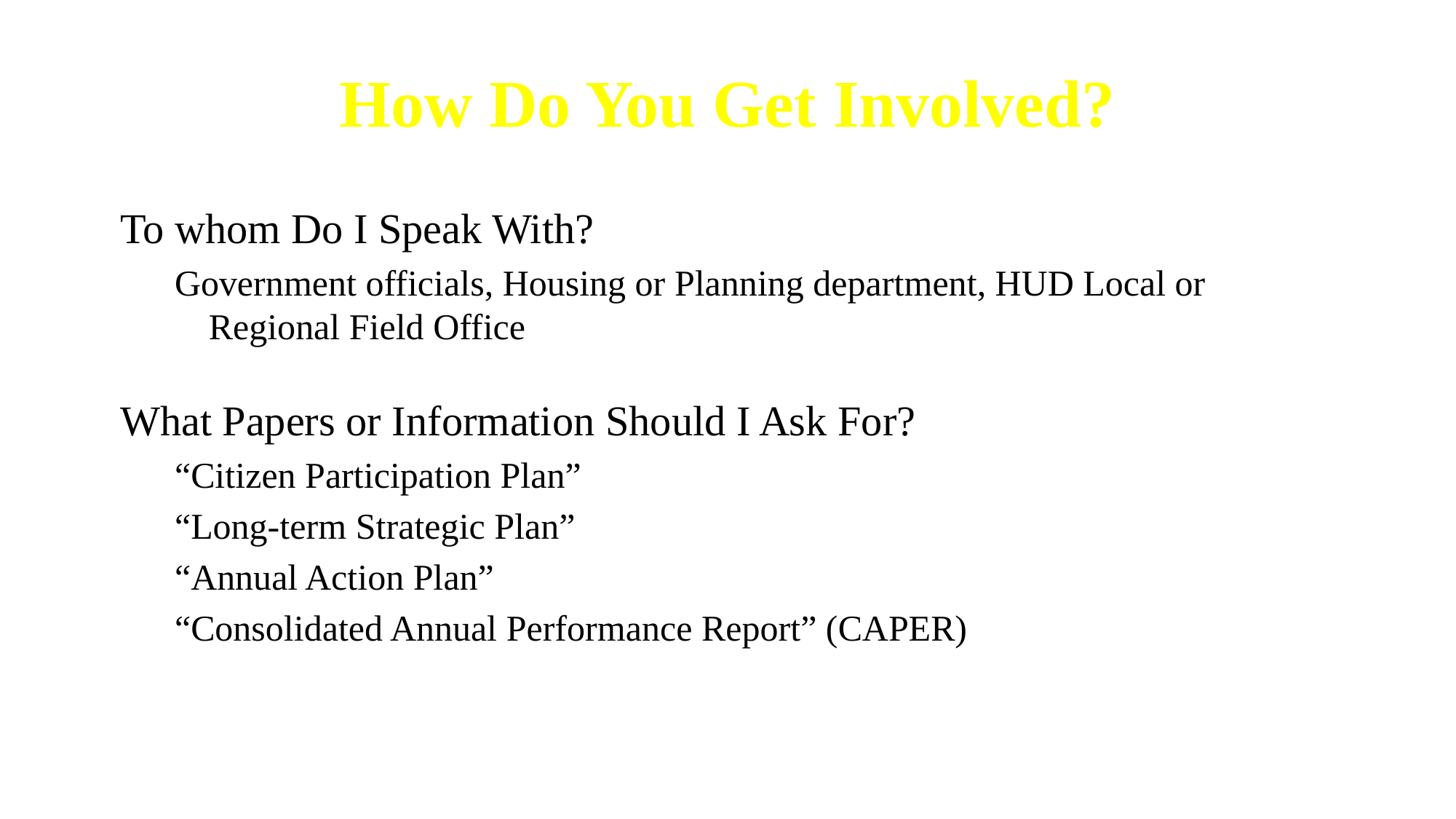

How Do You Get Involved?
To whom Do I Speak With?
Government officials, Housing or Planning department, HUD Local or Regional Field Office

What Papers or Information Should I Ask For?
“Citizen Participation Plan”
“Long-term Strategic Plan”
“Annual Action Plan”
“Consolidated Annual Performance Report” (CAPER)